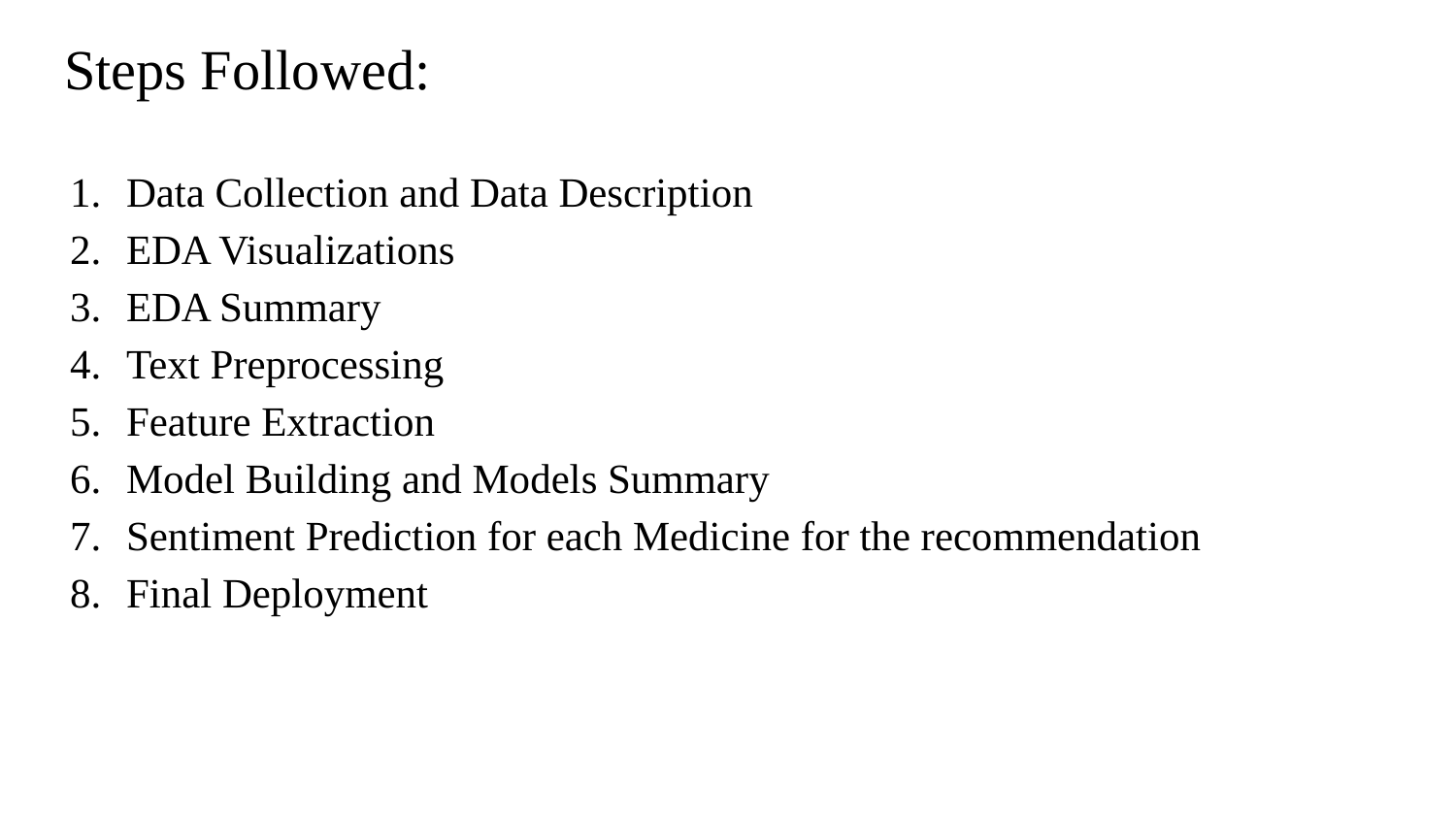

# Steps Followed:
Data Collection and Data Description
EDA Visualizations
EDA Summary
Text Preprocessing
Feature Extraction
Model Building and Models Summary
Sentiment Prediction for each Medicine for the recommendation
Final Deployment